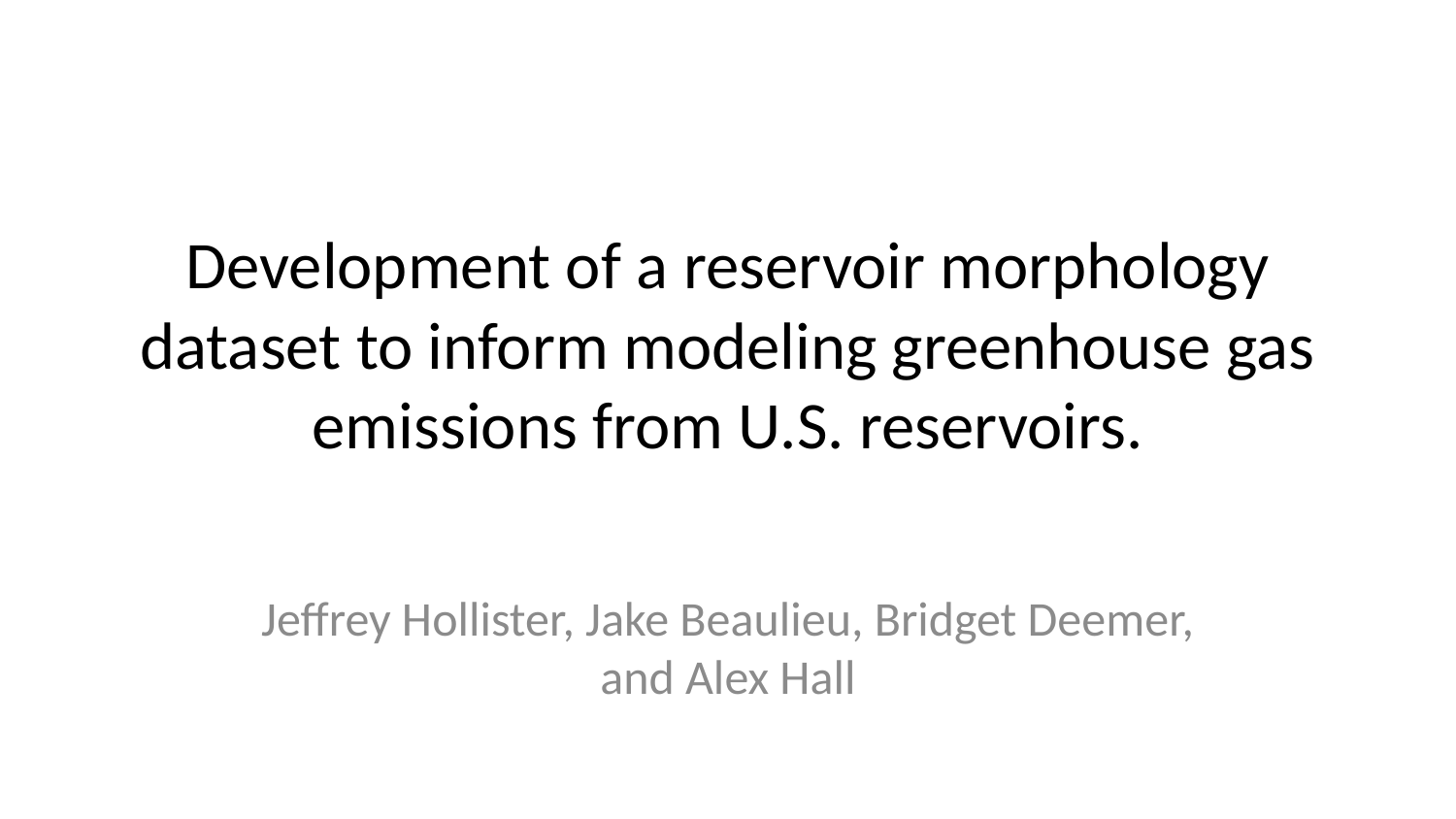

# Development of a reservoir morphology dataset to inform modeling greenhouse gas emissions from U.S. reservoirs.
Jeffrey Hollister, Jake Beaulieu, Bridget Deemer, and Alex Hall